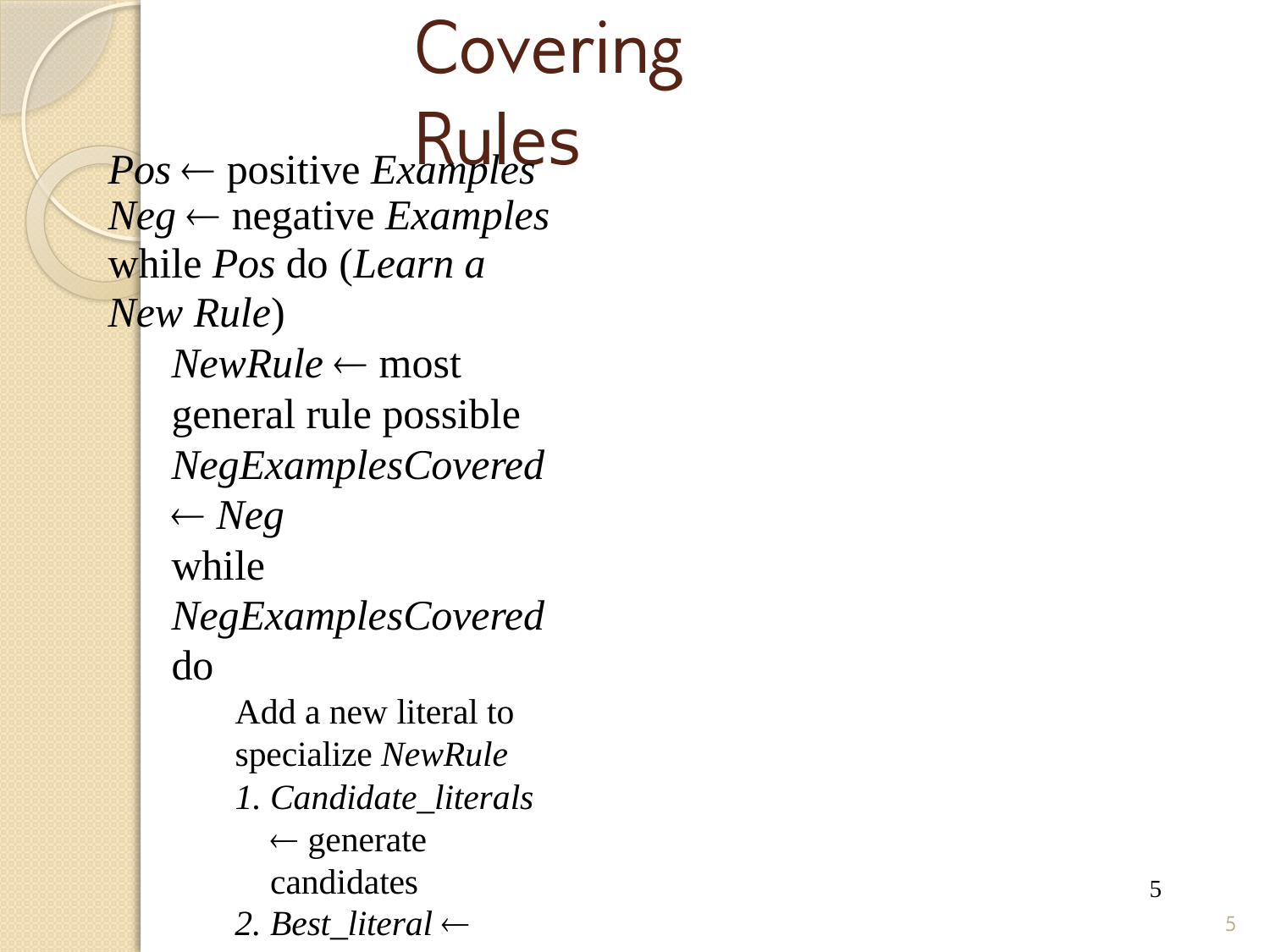

# Covering Rules
Pos ← positive Examples  Neg ← negative Examples
while Pos do (Learn a New Rule)
NewRule ← most general rule possible
NegExamplesCovered ← Neg
while NegExamplesCovered do
Add a new literal to specialize NewRule
Candidate_literals ← generate candidates
Best_literal ← argmaxL∈ candidate_literals
PERFORMANCE(SPECIALIZE-RULE(NewRule,L))
Add Best_literal to NewRule preconditions
NegExamplesCovered ← subset of NegExamplesCovered that  satistifies NewRule preconditions
Learned_rules ← Learned_rules + NewRule
Pos ← Pos - {members of Pos covered by NewRule}
Return Learned_rules
5
5